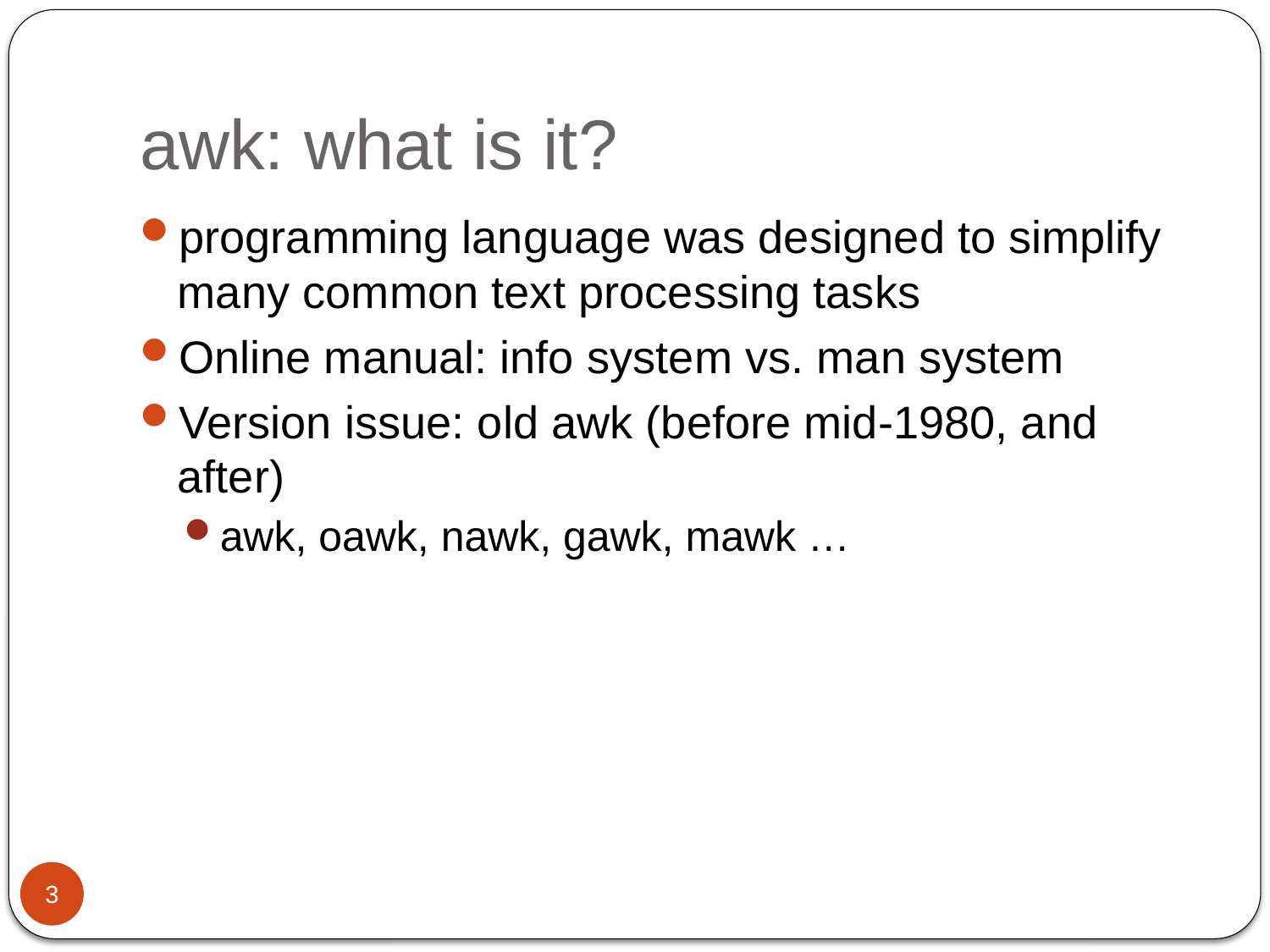

# awk: what is it?
programming language was designed to simplify many common text processing tasks
Online manual: info system vs. man system
Version issue: old awk (before mid-1980, and after)
awk, oawk, nawk, gawk, mawk …

3